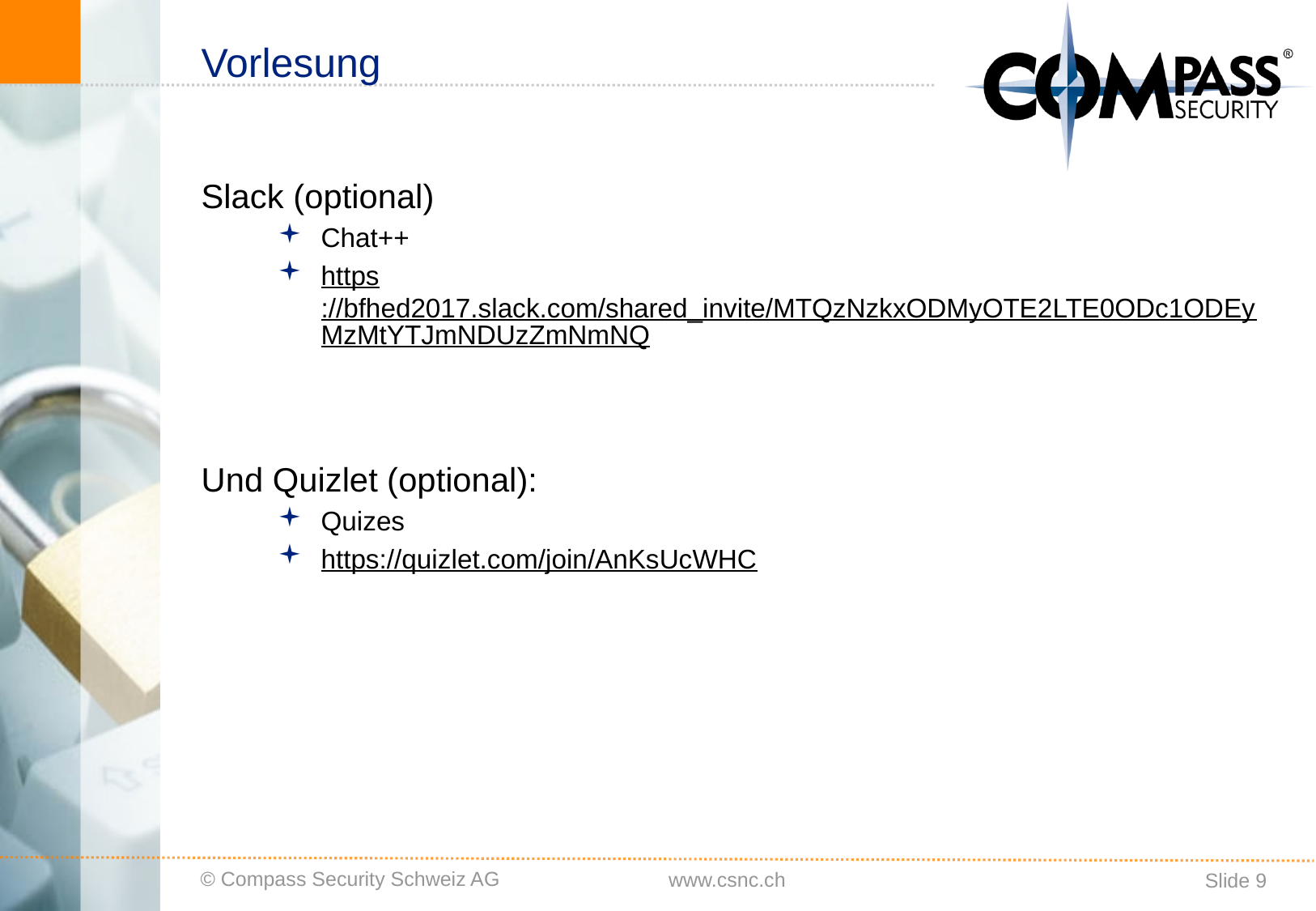

# Vorlesung
Slack (optional)
Chat++
https://bfhed2017.slack.com/shared_invite/MTQzNzkxODMyOTE2LTE0ODc1ODEyMzMtYTJmNDUzZmNmNQ

Und Quizlet (optional):
Quizes
https://quizlet.com/join/AnKsUcWHC